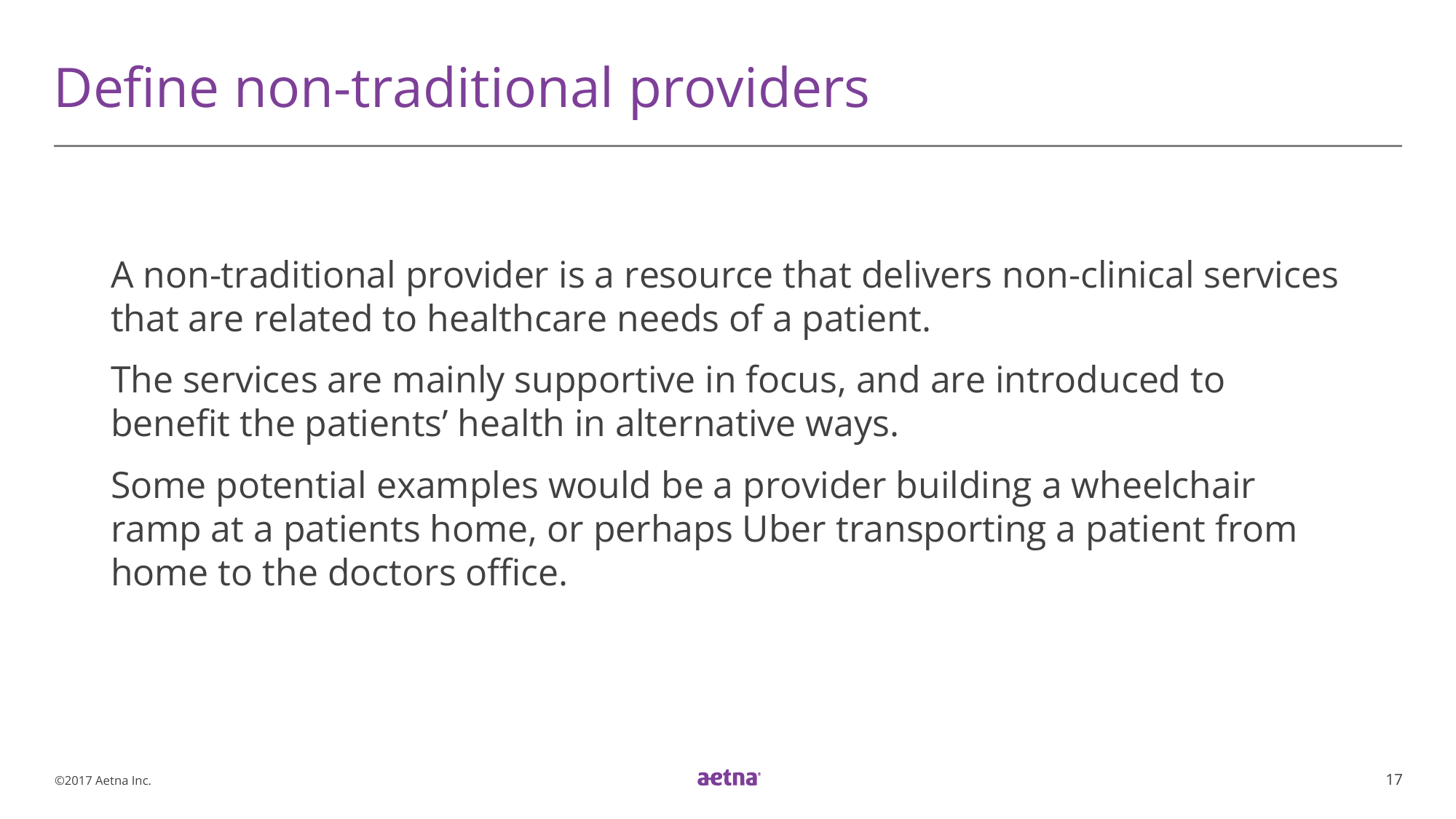

# Define non-traditional providers
A non-traditional provider is a resource that delivers non-clinical services that are related to healthcare needs of a patient.
The services are mainly supportive in focus, and are introduced to benefit the patients’ health in alternative ways.
Some potential examples would be a provider building a wheelchair ramp at a patients home, or perhaps Uber transporting a patient from home to the doctors office.